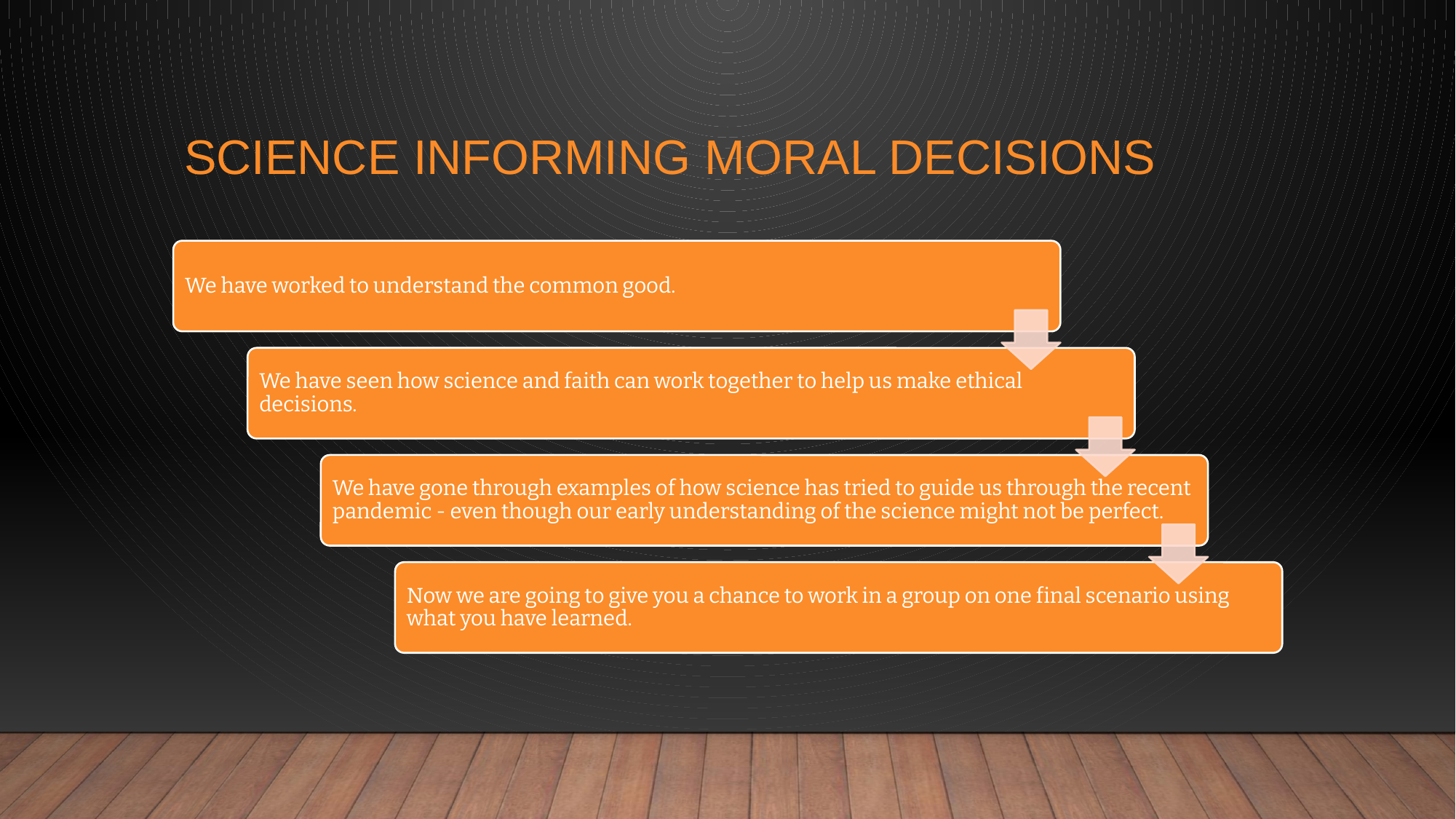

# Science informing Moral Decisions
We have worked to understand the common good.
We have seen how science and faith can work together to help us make ethical decisions.
We have gone through examples of how science has tried to guide us through the recent pandemic - even though our early understanding of the science might not be perfect.
Now we are going to give you a chance to work in a group on one final scenario using what you have learned.